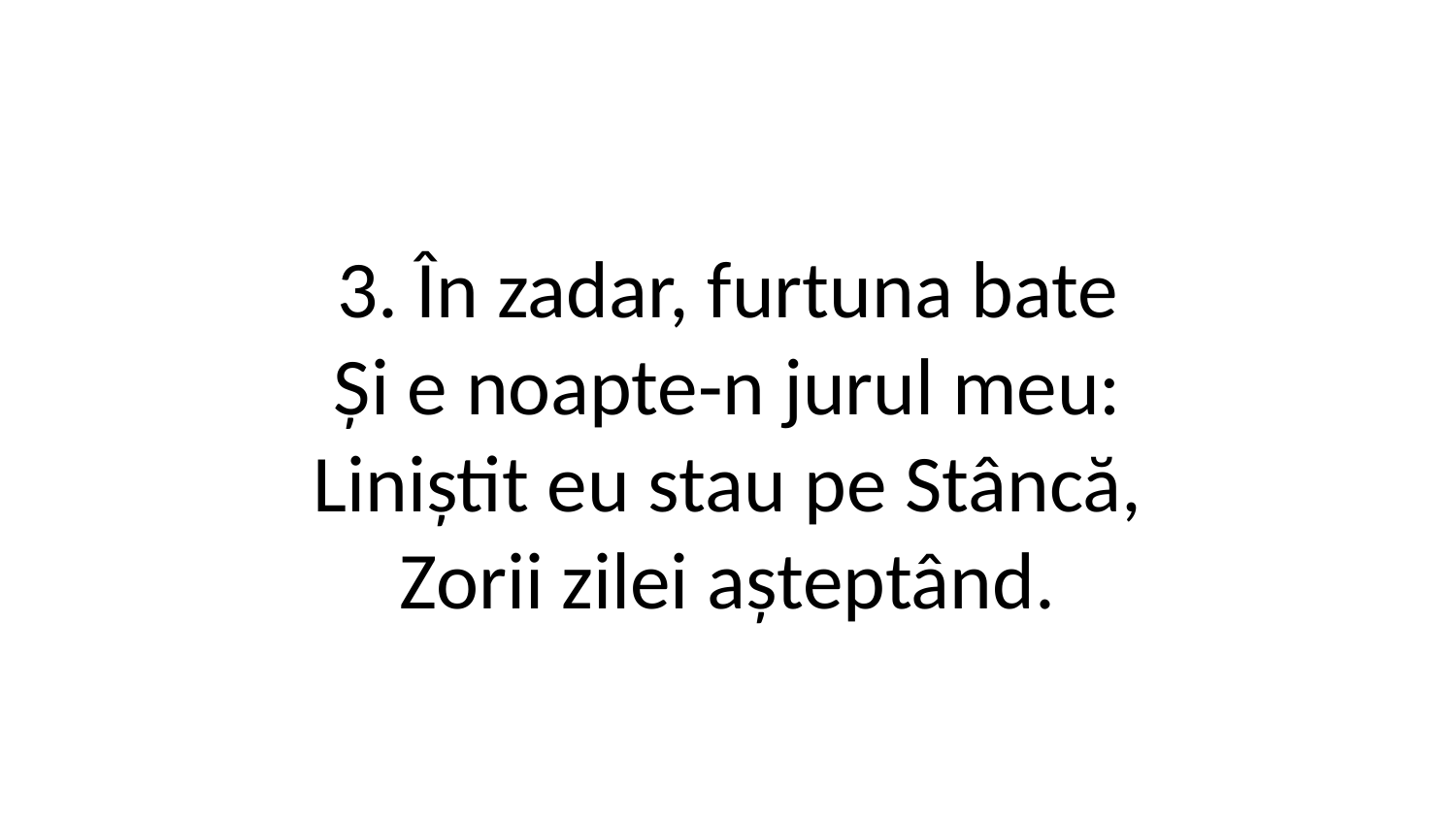

3. În zadar, furtuna bate
Și e noapte-n jurul meu:
Liniștit eu stau pe Stâncă,
Zorii zilei așteptând.